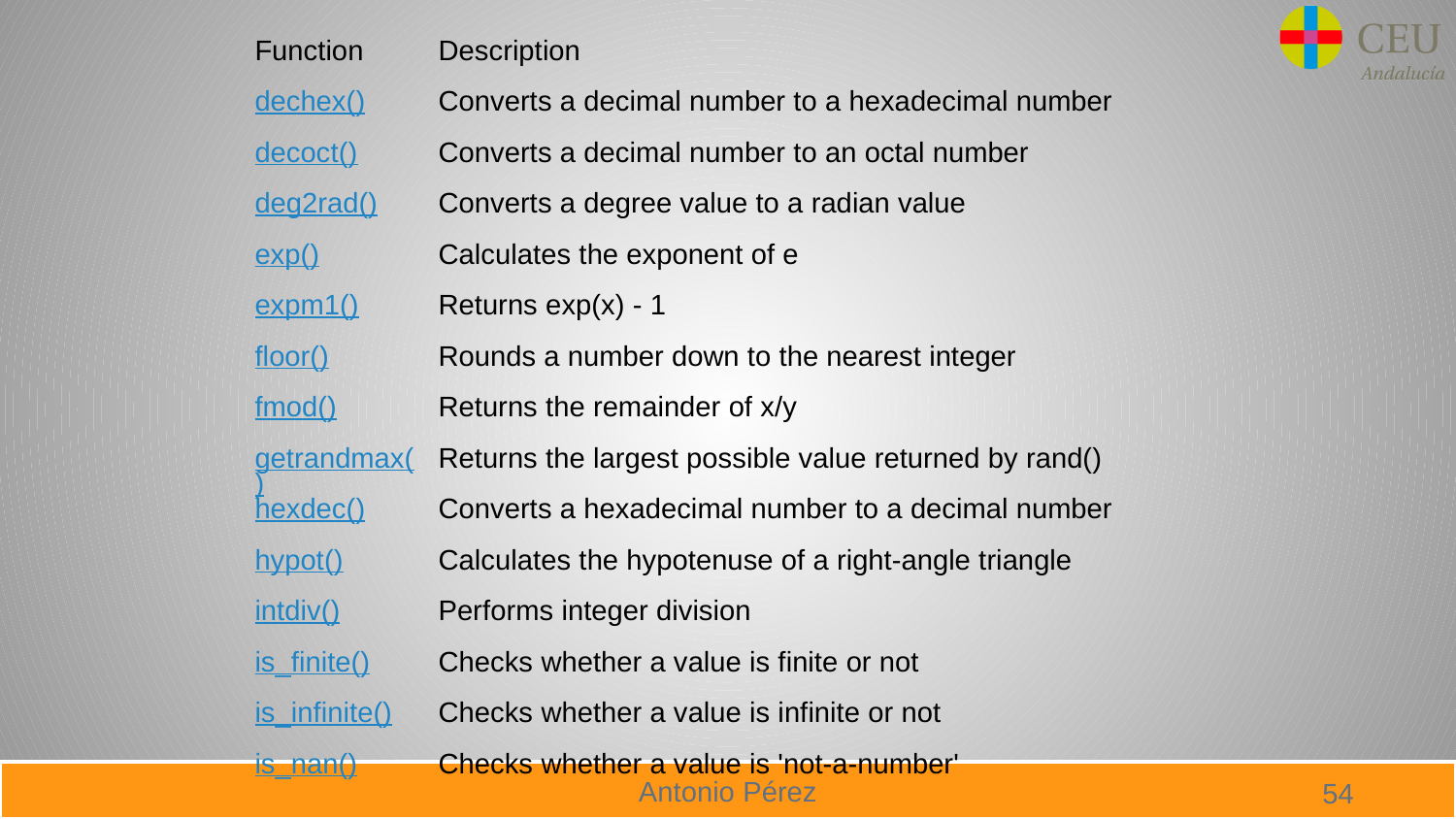

| Function | Description |
| --- | --- |
| dechex() | Converts a decimal number to a hexadecimal number |
| decoct() | Converts a decimal number to an octal number |
| deg2rad() | Converts a degree value to a radian value |
| exp() | Calculates the exponent of e |
| expm1() | Returns exp(x) - 1 |
| floor() | Rounds a number down to the nearest integer |
| fmod() | Returns the remainder of x/y |
| getrandmax() | Returns the largest possible value returned by rand() |
| hexdec() | Converts a hexadecimal number to a decimal number |
| hypot() | Calculates the hypotenuse of a right-angle triangle |
| intdiv() | Performs integer division |
| is\_finite() | Checks whether a value is finite or not |
| is\_infinite() | Checks whether a value is infinite or not |
| is\_nan() | Checks whether a value is 'not-a-number' |
#